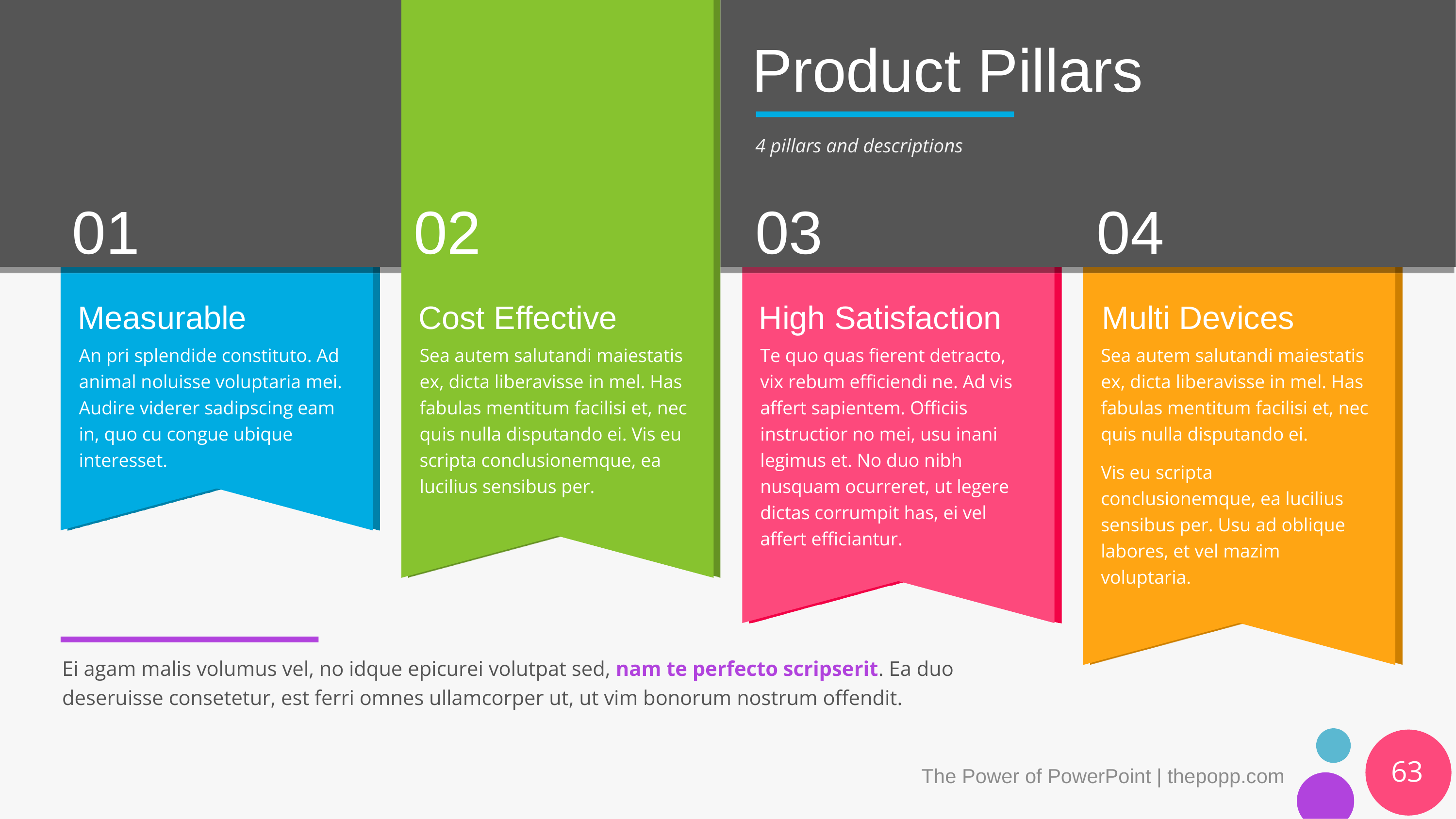

# Product Pillars
4 pillars and descriptions
Measurable
Cost Effective
High Satisfaction
Multi Devices
An pri splendide constituto. Ad animal noluisse voluptaria mei. Audire viderer sadipscing eam in, quo cu congue ubique interesset.
Sea autem salutandi maiestatis ex, dicta liberavisse in mel. Has fabulas mentitum facilisi et, nec quis nulla disputando ei. Vis eu scripta conclusionemque, ea lucilius sensibus per.
Te quo quas fierent detracto, vix rebum efficiendi ne. Ad vis affert sapientem. Officiis instructior no mei, usu inani legimus et. No duo nibh nusquam ocurreret, ut legere dictas corrumpit has, ei vel affert efficiantur.
Sea autem salutandi maiestatis ex, dicta liberavisse in mel. Has fabulas mentitum facilisi et, nec quis nulla disputando ei.
Vis eu scripta conclusionemque, ea lucilius sensibus per. Usu ad oblique labores, et vel mazim voluptaria.
Ei agam malis volumus vel, no idque epicurei volutpat sed, nam te perfecto scripserit. Ea duo deseruisse consetetur, est ferri omnes ullamcorper ut, ut vim bonorum nostrum offendit.
63
The Power of PowerPoint | thepopp.com